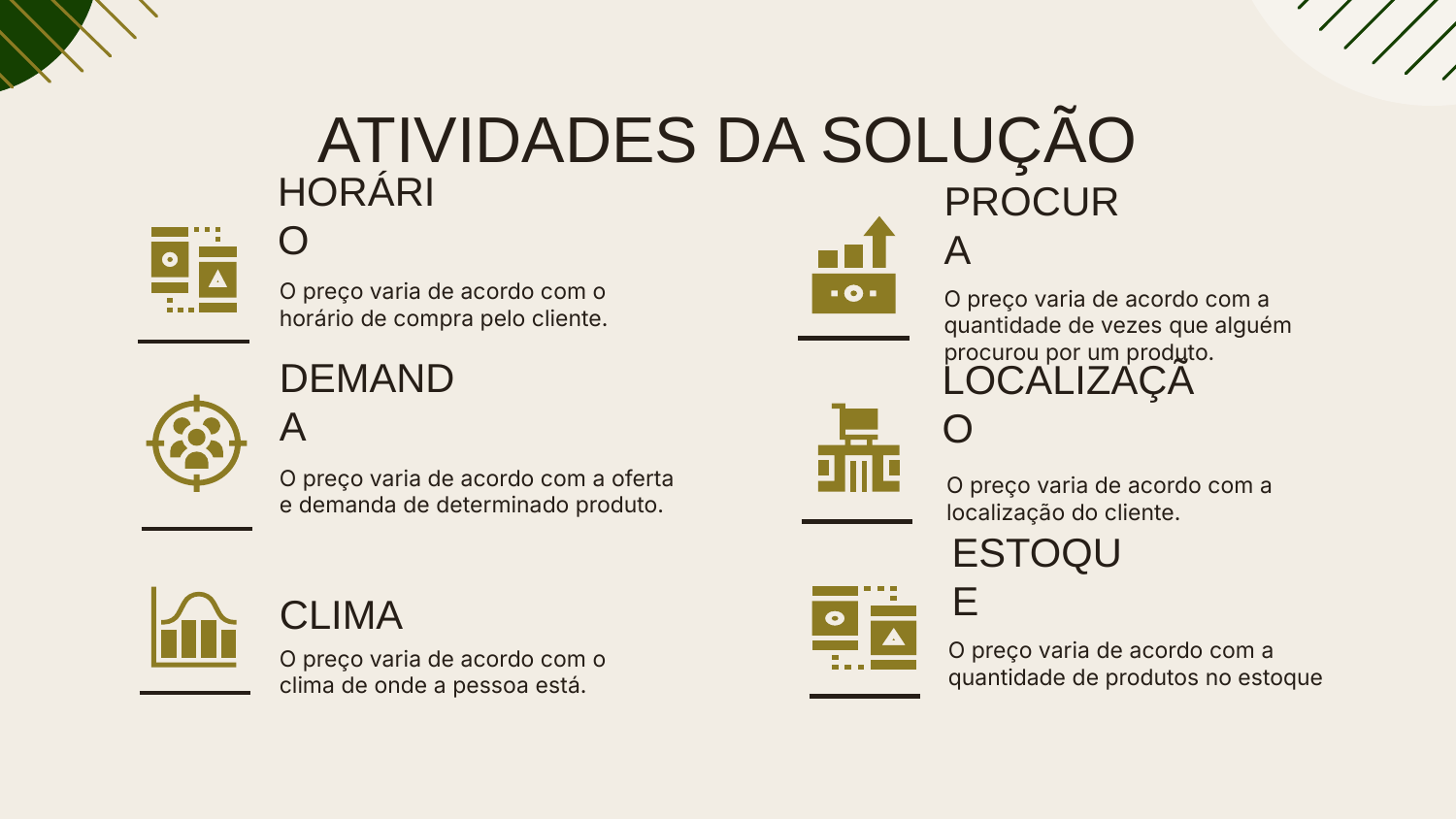

# ATIVIDADES DA SOLUÇÃO
HORÁRIO
PROCURA

O preço varia de acordo com o horário de compra pelo cliente.
O preço varia de acordo com a quantidade de vezes que alguém procurou por um produto.
DEMANDA
LOCALIZAÇÃO

O preço varia de acordo com a oferta e demanda de determinado produto.
O preço varia de acordo com a localização do cliente.

CLIMA
ESTOQUE

O preço varia de acordo com a quantidade de produtos no estoque

O preço varia de acordo com o clima de onde a pessoa está.